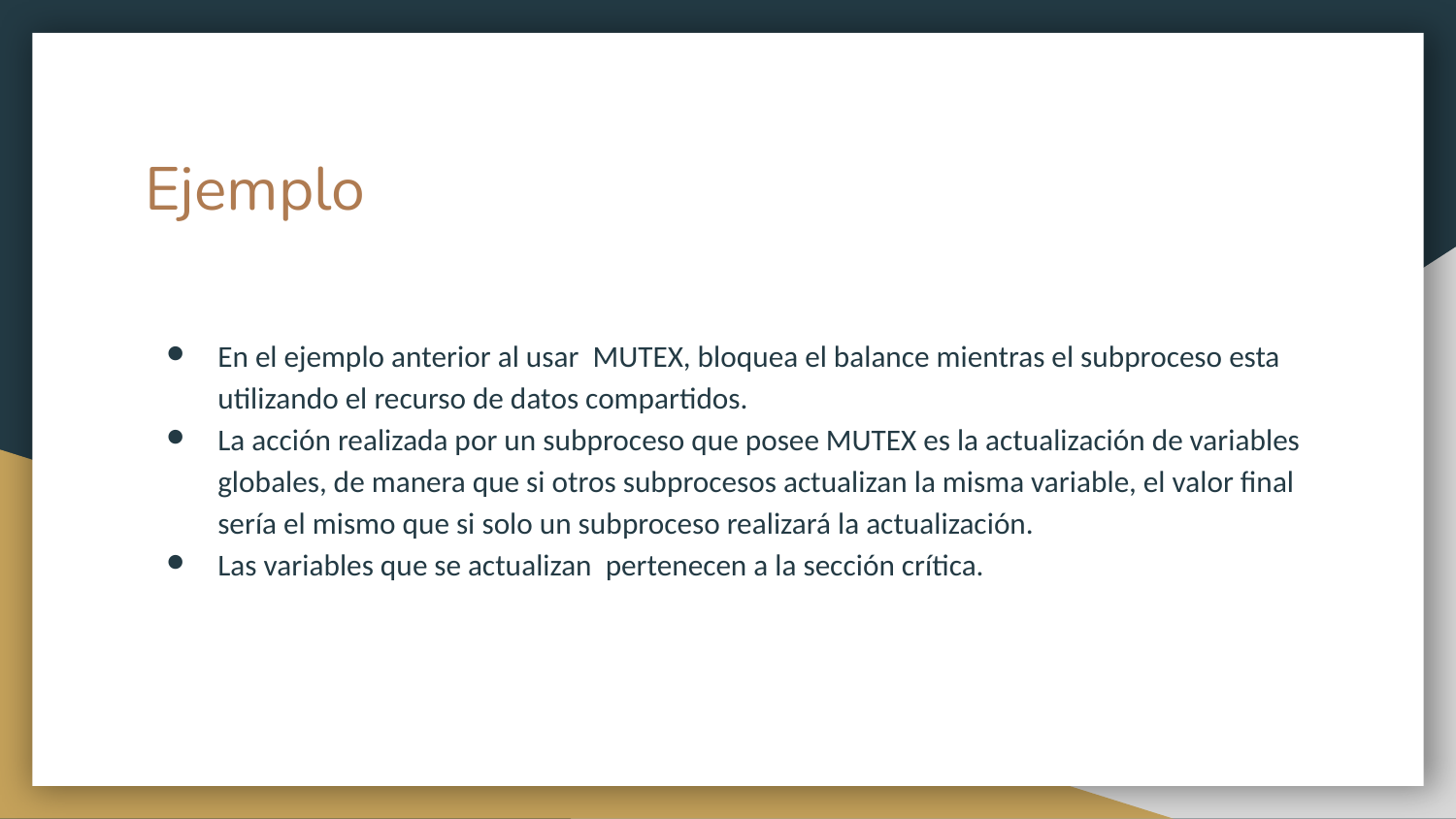

# Ejemplo
En el ejemplo anterior al usar  MUTEX, bloquea el balance mientras el subproceso esta utilizando el recurso de datos compartidos.
La acción realizada por un subproceso que posee MUTEX es la actualización de variables globales, de manera que si otros subprocesos actualizan la misma variable, el valor final sería el mismo que si solo un subproceso realizará la actualización.
Las variables que se actualizan  pertenecen a la sección crítica.